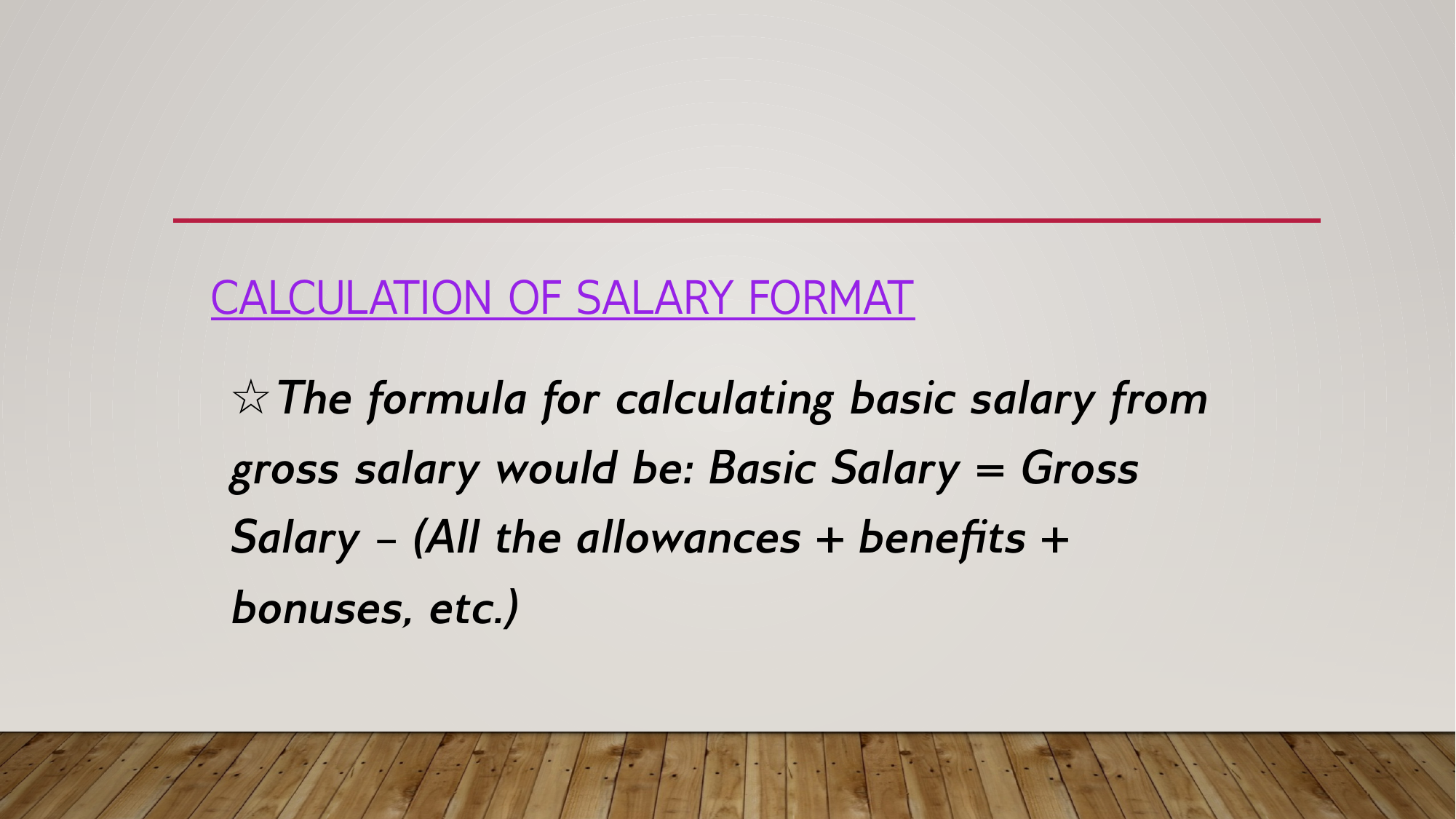

# Calculation of salary format
☆The formula for calculating basic salary from gross salary would be: Basic Salary = Gross Salary – (All the allowances + benefits + bonuses, etc.)